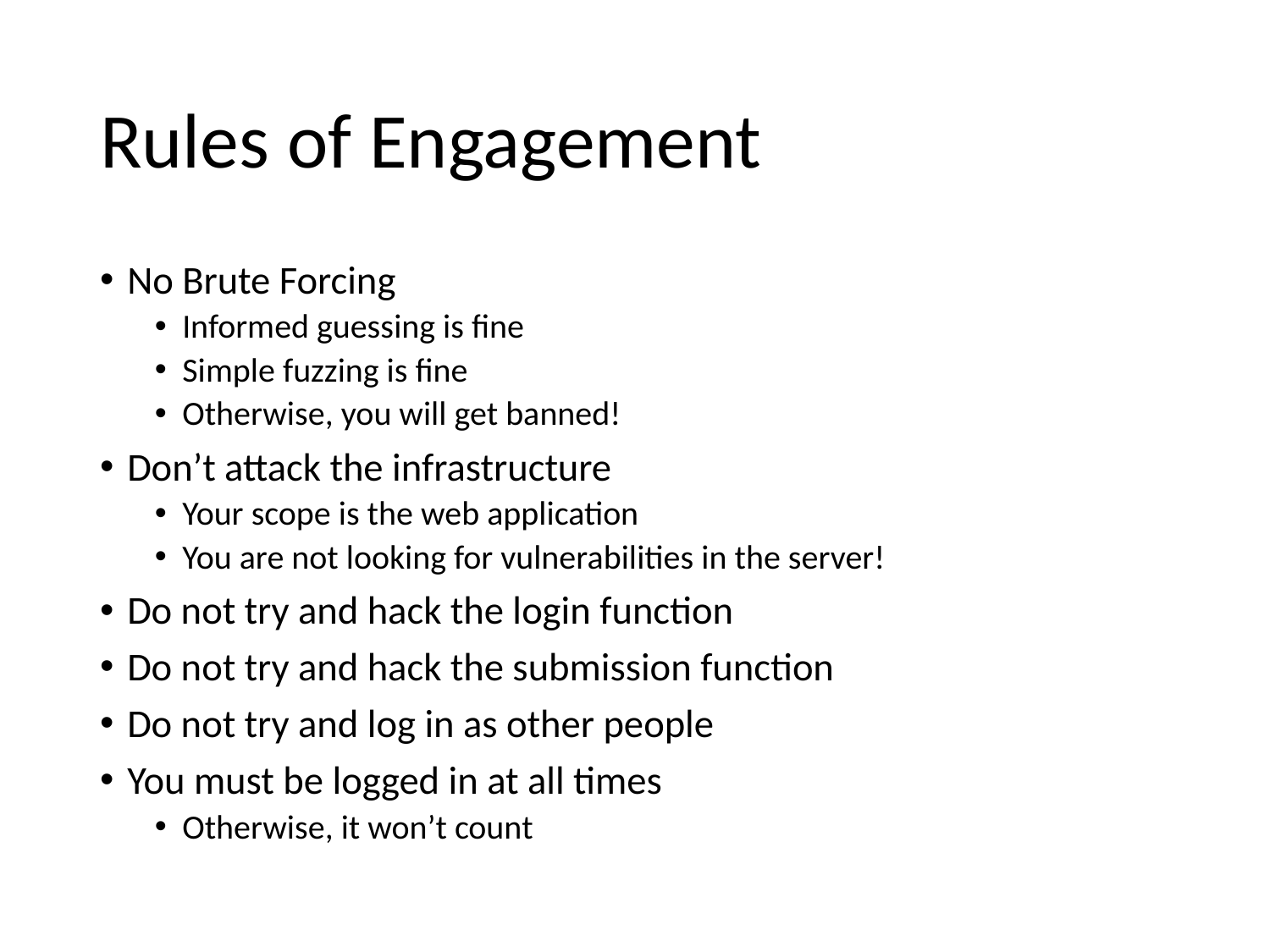

# Rules of Engagement
No Brute Forcing
Informed guessing is fine
Simple fuzzing is fine
Otherwise, you will get banned!
Don’t attack the infrastructure
Your scope is the web application
You are not looking for vulnerabilities in the server!
Do not try and hack the login function
Do not try and hack the submission function
Do not try and log in as other people
You must be logged in at all times
Otherwise, it won’t count